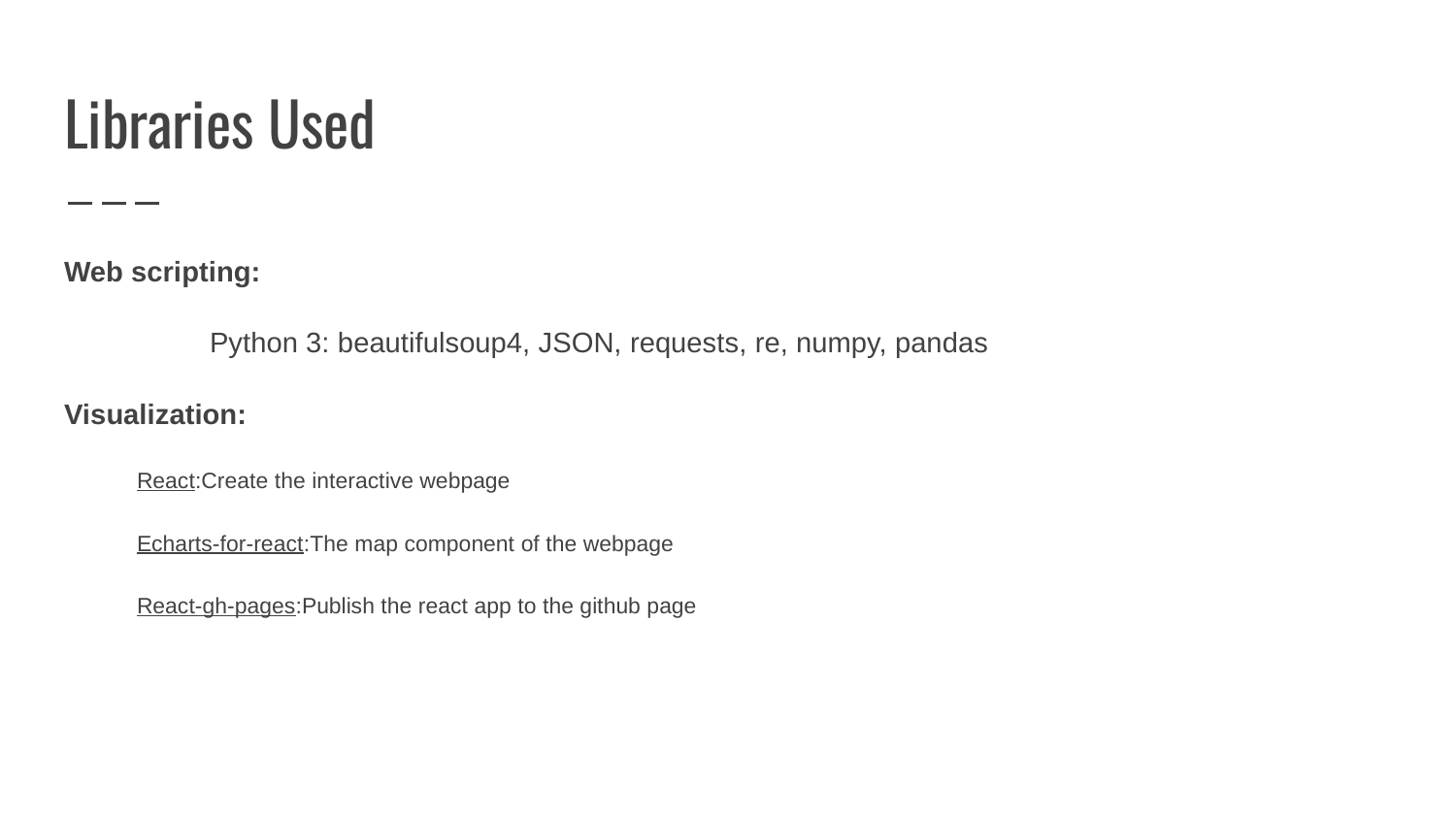

# Libraries Used
Web scripting:
	Python 3: beautifulsoup4, JSON, requests, re, numpy, pandas
Visualization:
React:Create the interactive webpage
Echarts-for-react:The map component of the webpage
React-gh-pages:Publish the react app to the github page